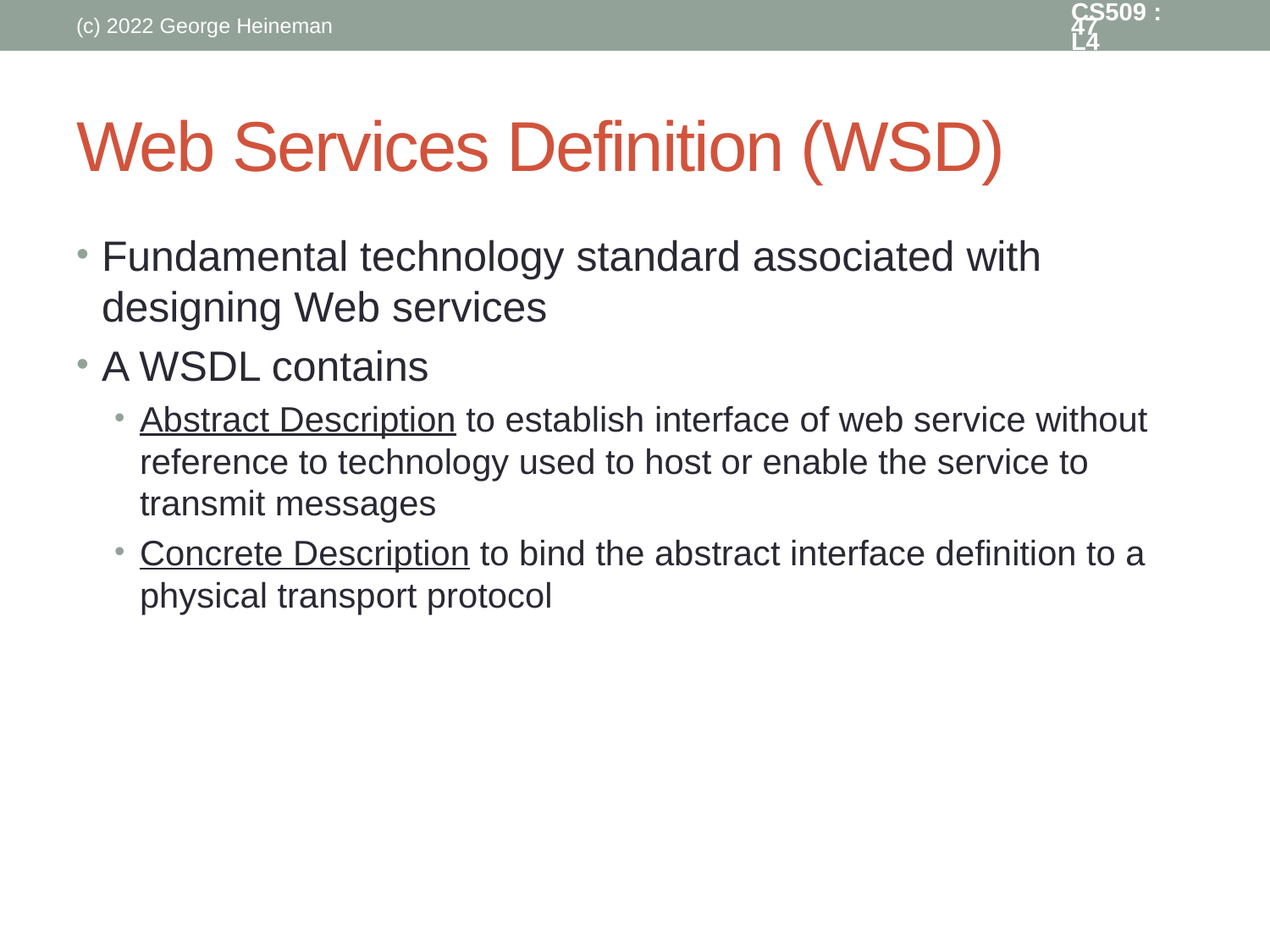

(c) 2022 George Heineman
CS509 : L4
47
# Web Services Definition (WSD)
Fundamental technology standard associated with designing Web services
A WSDL contains
Abstract Description to establish interface of web service without reference to technology used to host or enable the service to transmit messages
Concrete Description to bind the abstract interface definition to a physical transport protocol